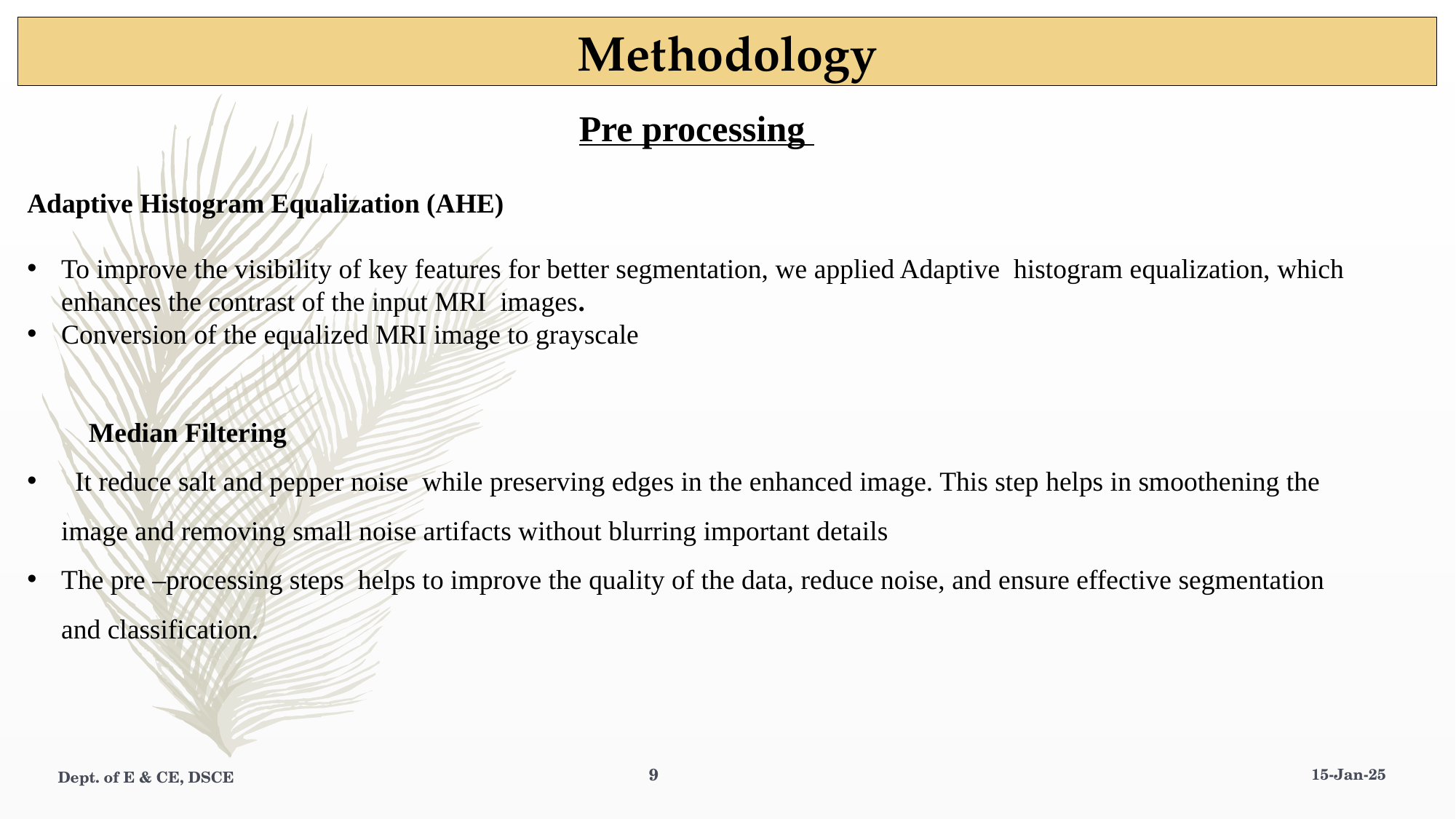

Methodology
Pre processing

Adaptive Histogram Equalization (AHE)

To improve the visibility of key features for better segmentation, we applied Adaptive  histogram equalization, which enhances the contrast of the input MRI  images.
Conversion of the equalized MRI image to grayscale

 Median Filtering
  It reduce salt and pepper noise  while preserving edges in the enhanced image. This step helps in smoothening the image and removing small noise artifacts without blurring important details
The pre –processing steps  helps to improve the quality of the data, reduce noise, and ensure effective segmentation and classification.
Dept. of E & CE, DSCE
9
15-Jan-25